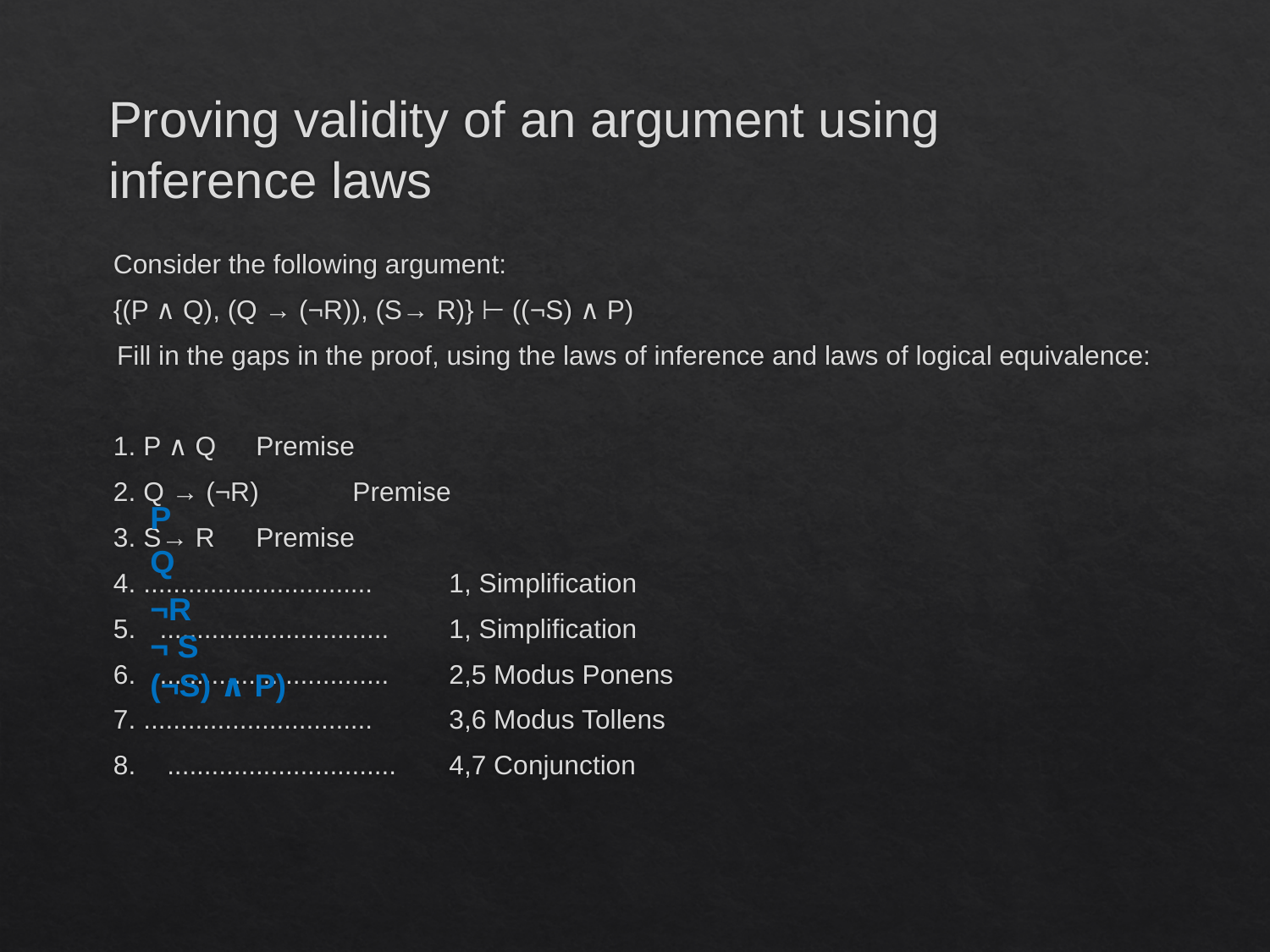

# Proving validity of an argument using inference laws
Consider the following argument:
{(P ∧ Q), (Q → (¬R)), (S→ R)} ⊢ ((¬S) ∧ P)
Fill in the gaps in the proof, using the laws of inference and laws of logical equivalence:

1. P ∧ Q 					Premise
2. Q → (¬R)				Premise
3. S→ R 					Premise
4. ............................... 			1, Simplification
5. 	............................... 		1, Simplification
6. 	............................... 		2,5 Modus Ponens
7. ............................... 			3,6 Modus Tollens
8. 	 ............................... 		4,7 Conjunction

P
Q
¬R
¬ S
(¬S) ∧ P)